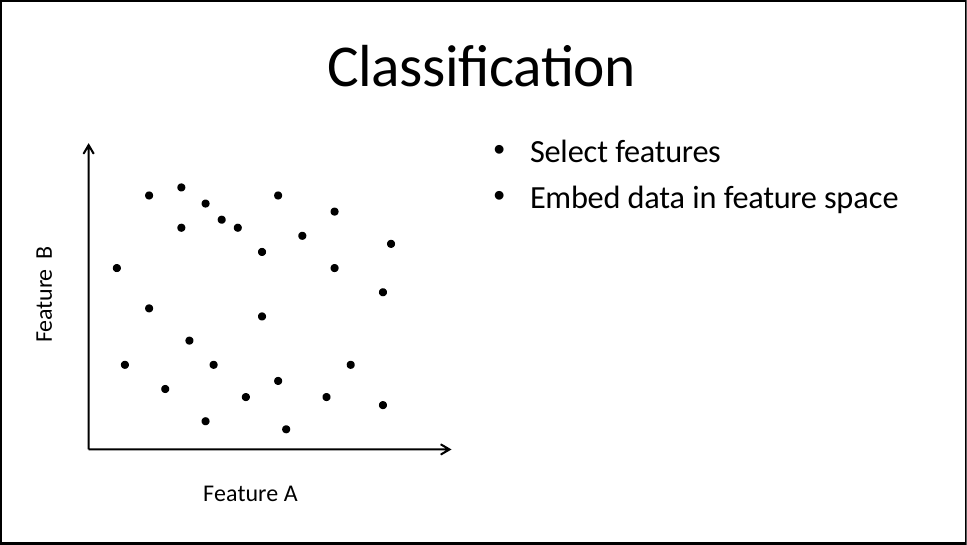

# Classification
Select features
Embed data in feature space

Feature B
Feature A